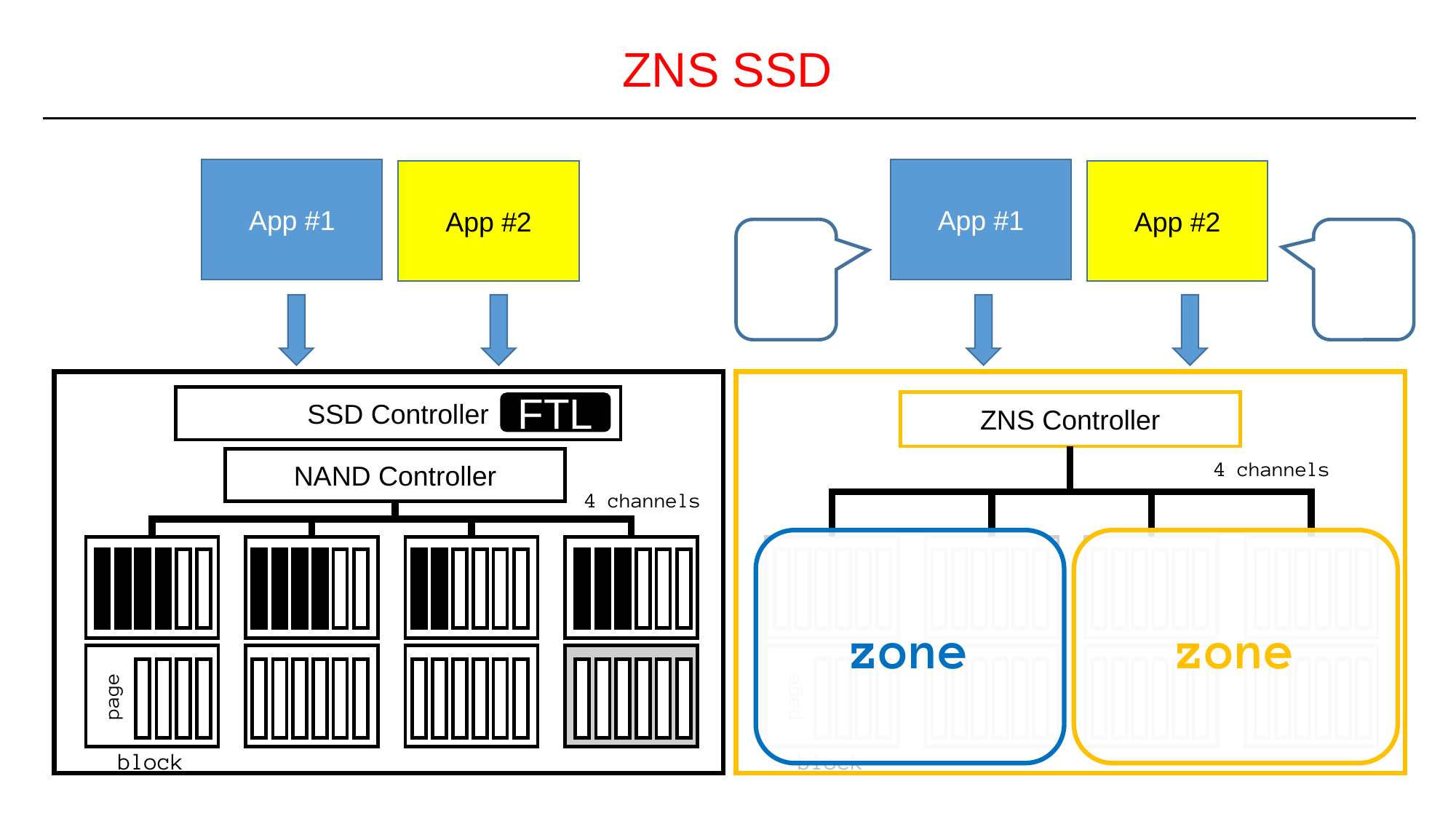

ZNS SSD
App #1
App #1
App #2
App #2

SSD Controller
ZNS Controller
FTL
NAND Controller
4 channels
4 channels
zone
zone

page
page
block
block